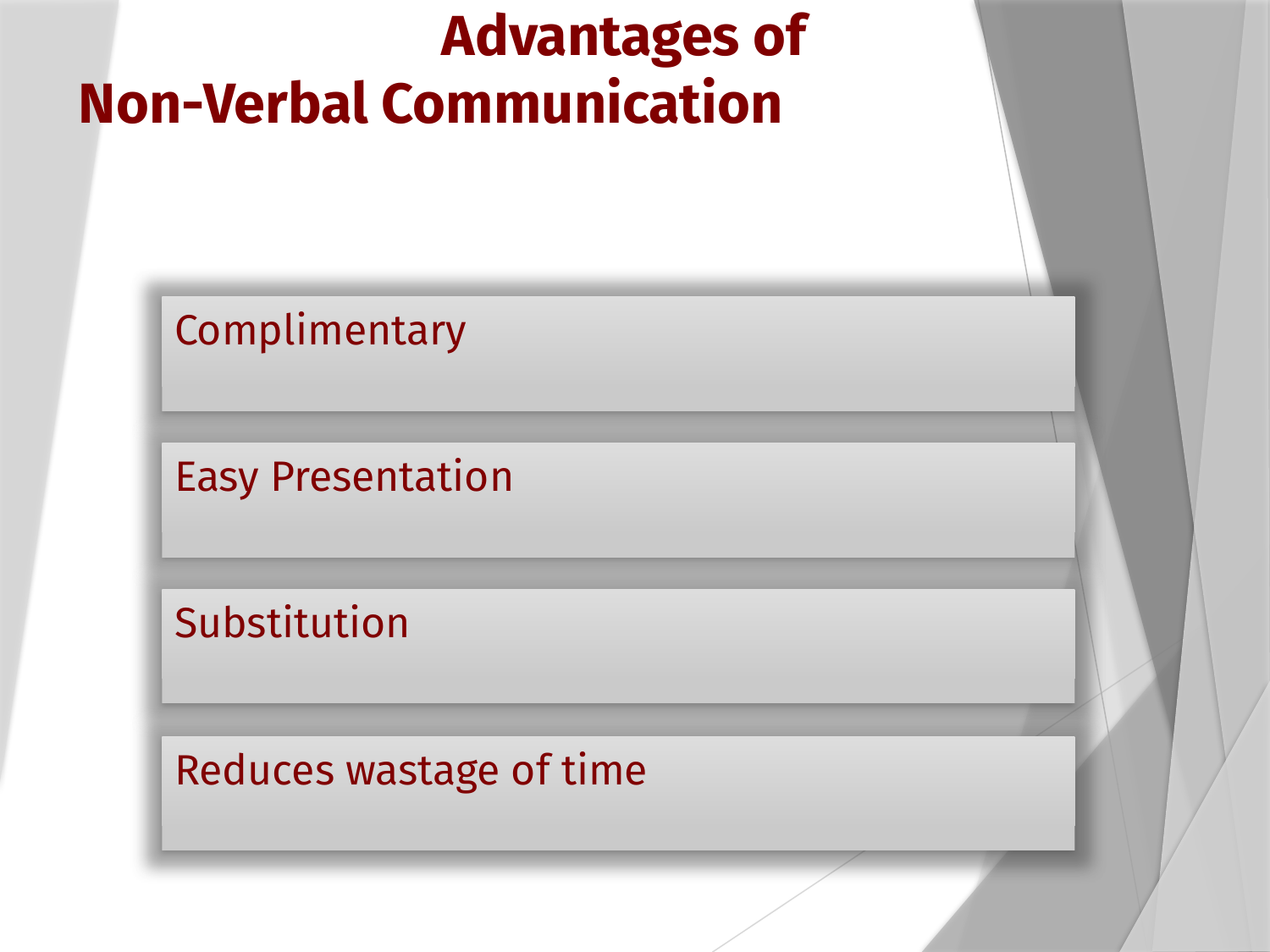

# Advantages of Non-Verbal Communication
Complimentary

Easy Presentation

Substitution

Reduces wastage of time